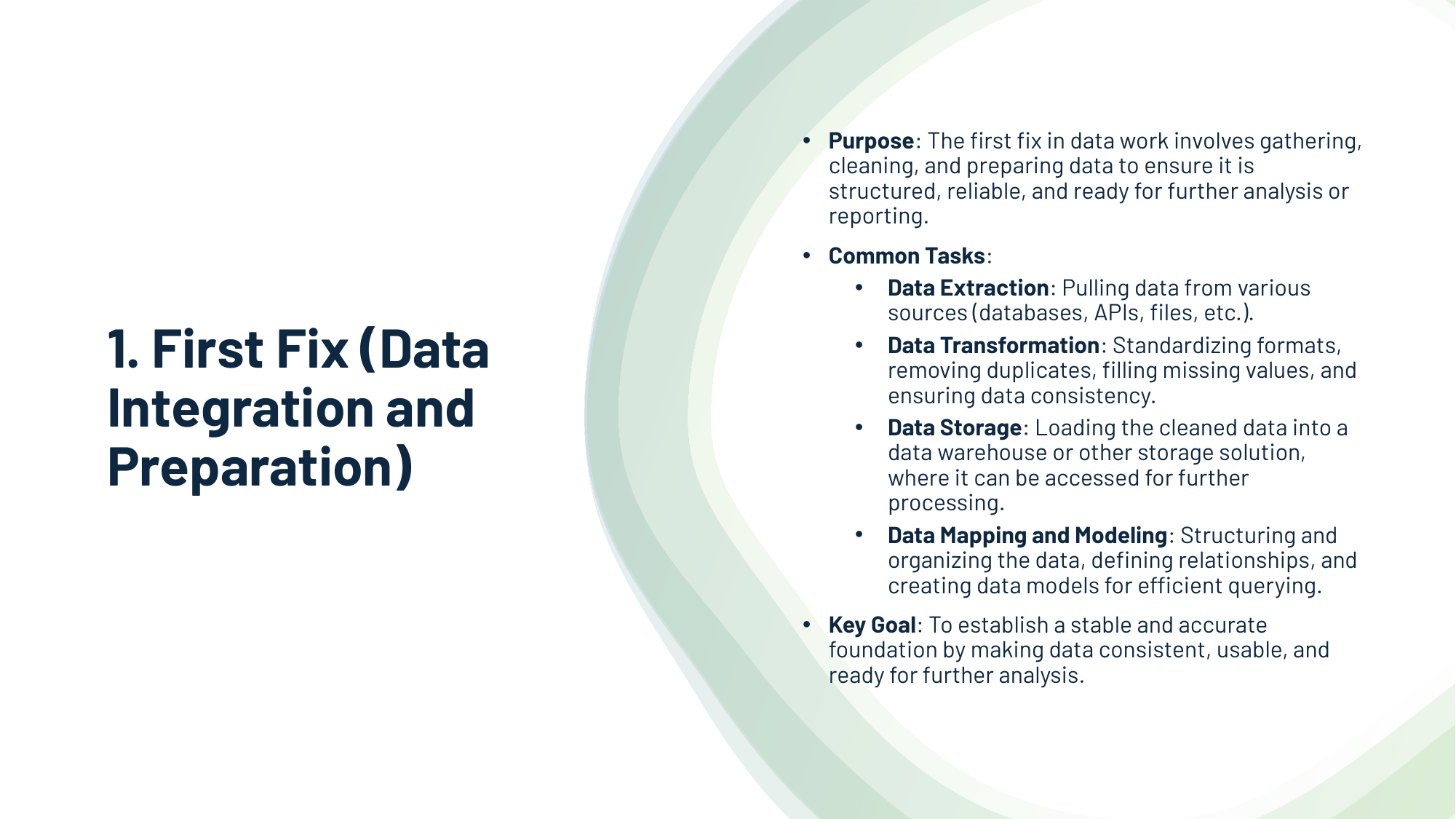

Purpose: The first fix in data work involves gathering, cleaning, and preparing data to ensure it is structured, reliable, and ready for further analysis or reporting.
Common Tasks:
Data Extraction: Pulling data from various sources (databases, APIs, files, etc.).
Data Transformation: Standardizing formats, removing duplicates, filling missing values, and ensuring data consistency.
Data Storage: Loading the cleaned data into a data warehouse or other storage solution, where it can be accessed for further processing.
Data Mapping and Modeling: Structuring and organizing the data, defining relationships, and creating data models for efficient querying.
Key Goal: To establish a stable and accurate foundation by making data consistent, usable, and ready for further analysis.

# 1. First Fix (Data Integration and Preparation)